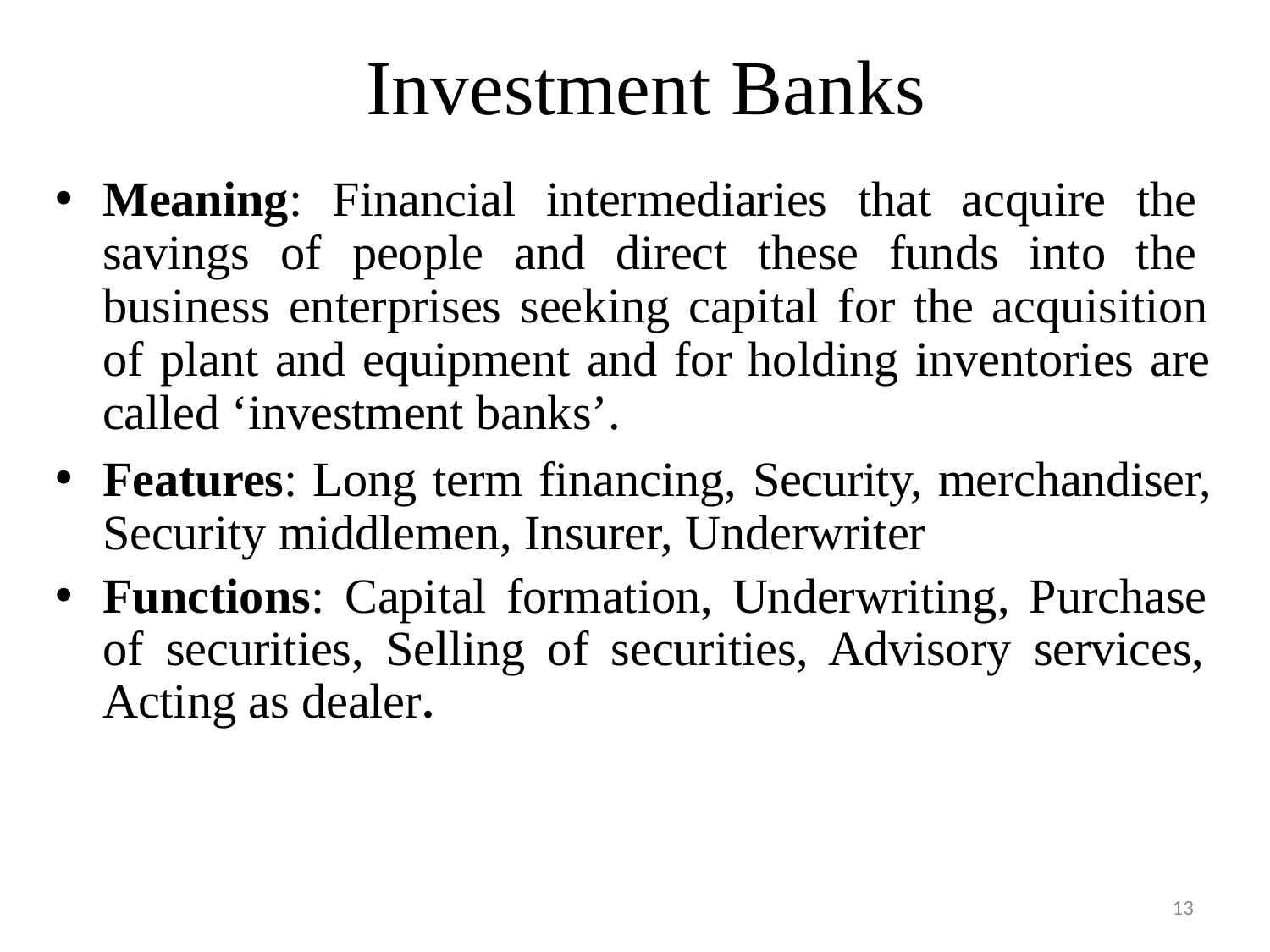

# Investment Banks
Meaning: Financial intermediaries that acquire the  savings of people and direct these funds into the  business enterprises seeking capital for the acquisition  of plant and equipment and for holding inventories are  called ‘investment banks’.
Features: Long term financing, Security, merchandiser,  Security middlemen, Insurer, Underwriter
Functions: Capital formation, Underwriting, Purchase  of securities, Selling of securities, Advisory services,  Acting as dealer.
13